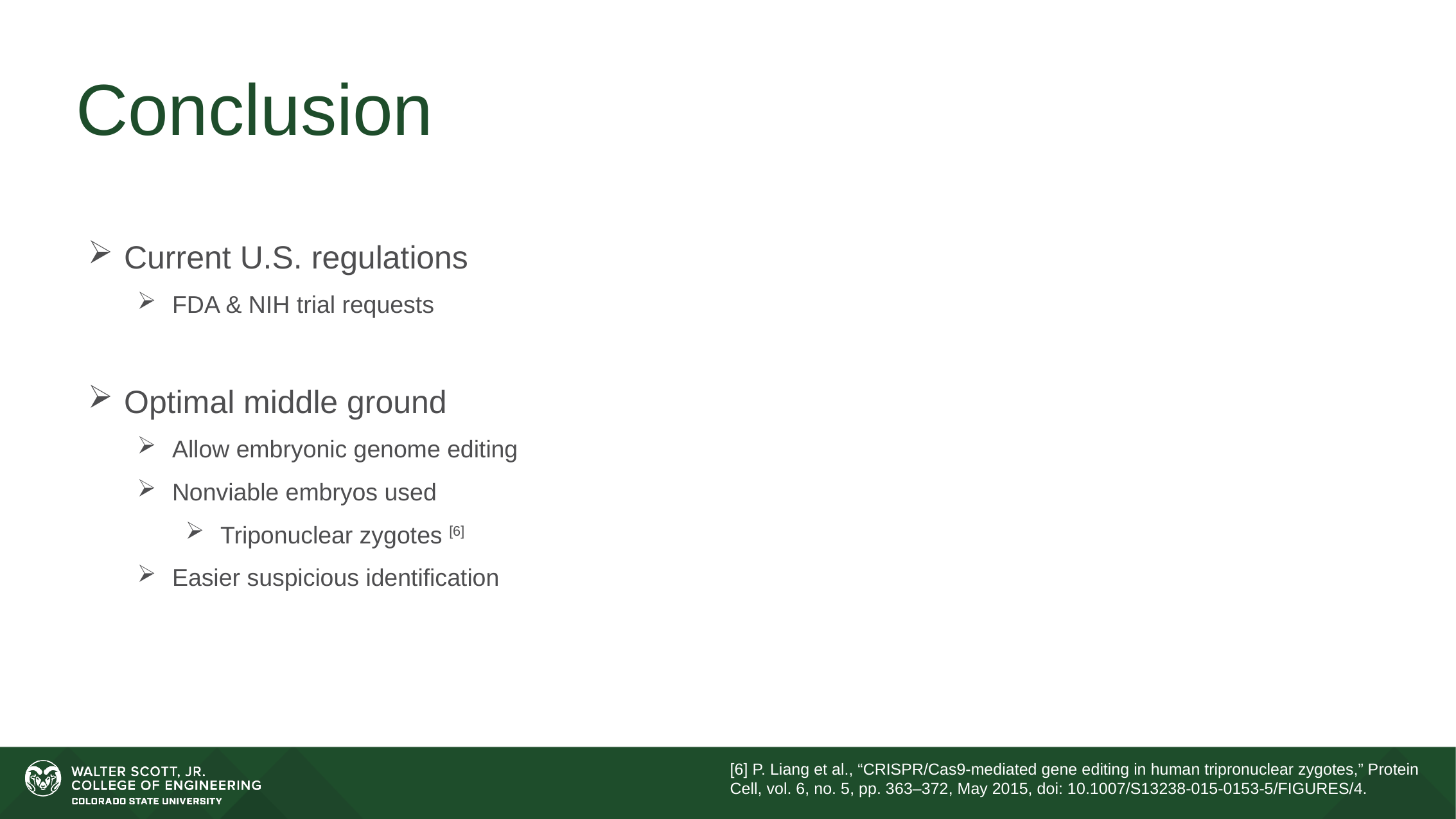

# Conclusion
Current U.S. regulations
FDA & NIH trial requests

Optimal middle ground
Allow embryonic genome editing
Nonviable embryos used
Triponuclear zygotes [6]
Easier suspicious identification

[6] P. Liang et al., “CRISPR/Cas9-mediated gene editing in human tripronuclear zygotes,” Protein Cell, vol. 6, no. 5, pp. 363–372, May 2015, doi: 10.1007/S13238-015-0153-5/FIGURES/4.